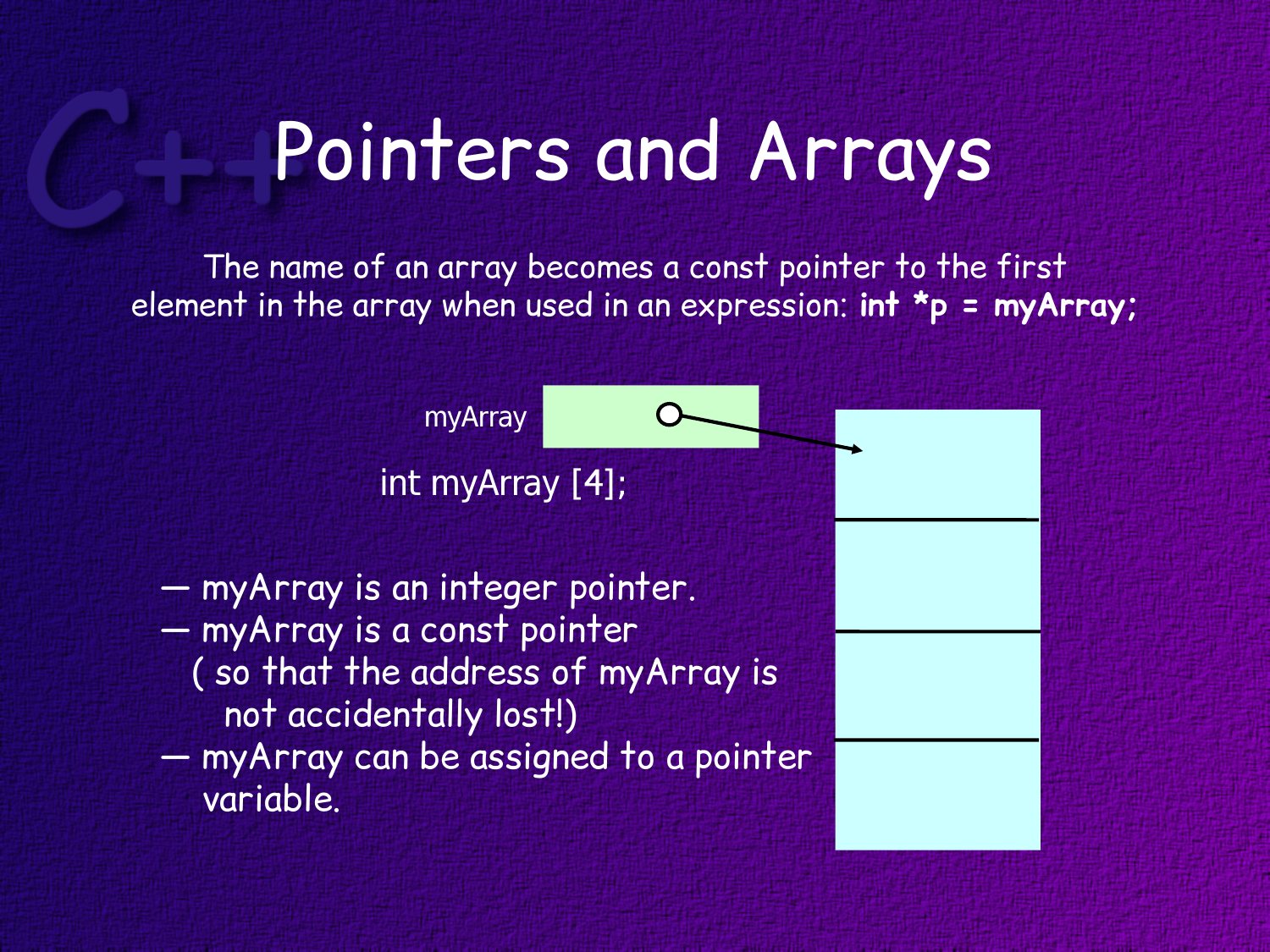

# Pointers and Arrays
The name of an array becomes a const pointer to the first
element in the array when used in an expression: int *p = myArray;

myArray

int myArray [4];
— myArray is an integer pointer.
— myArray is a const pointer
   ( so that the address of myArray is
      not accidentally lost!)
— myArray can be assigned to a pointer
    variable.